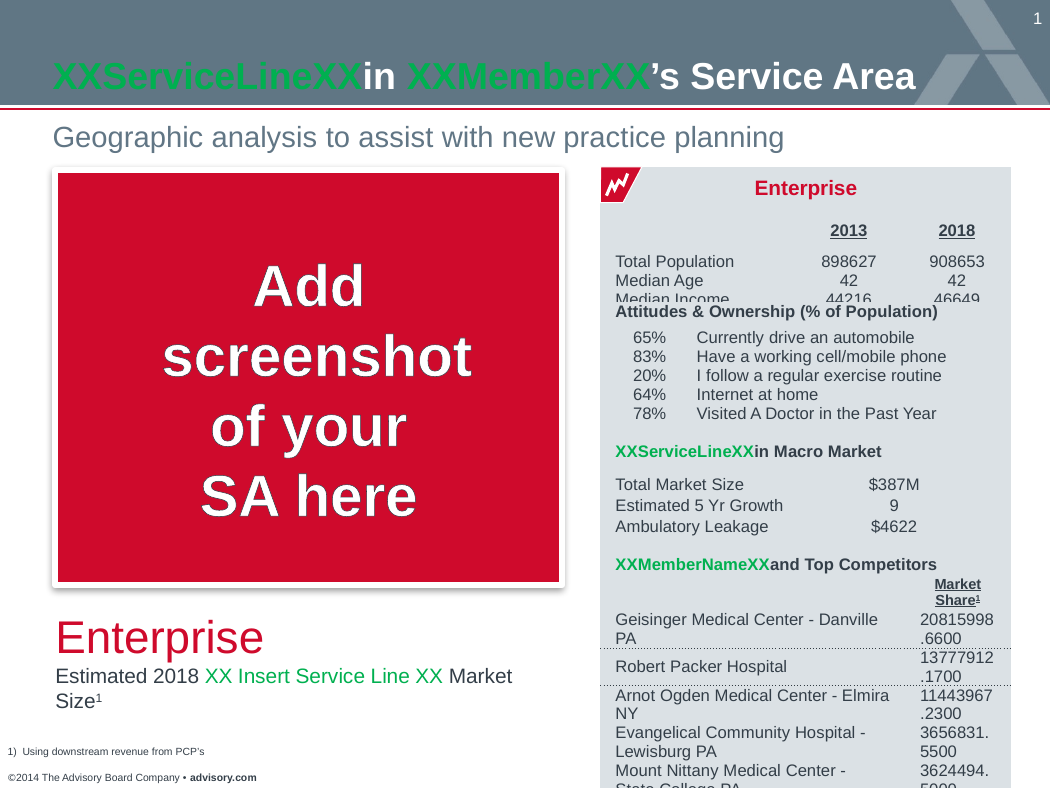

XXServiceLineXXin XXMemberXX’s Service Area
Geographic analysis to assist with new practice planning
| Enterprise |  |  |
| --- | --- | --- |
|  | 2013 | 2018 |
| Total Population | 898627 | 908653 |
| Median Age | 42 | 42 |
| Median Income | 44216 | 46649 |
|  |  |  |

Add
 screenshot
of your
SA here

| Attitudes & Ownership (% of Population) |  |
| --- | --- |
| 65% | Currently drive an automobile |
| 83% | Have a working cell/mobile phone |
| 20% | I follow a regular exercise routine |
| 64% | Internet at home |
| 78% | Visited A Doctor in the Past Year |
|  |  |
| XXServiceLineXXin Macro Market |  |  |  |
| --- | --- | --- | --- |
| Total Market Size | $387M |  |  |
| Estimated 5 Yr Growth | 9 |  |  |
| Ambulatory Leakage | $4622 |  |  |
| XXMemberNameXXand Top Competitors |  |  |  |
|  |  | Market Share1 |  |
| Geisinger Medical Center - Danville PA |  | 20815998.6600 |  |
| Robert Packer Hospital |  | 13777912.1700 |  |
| Arnot Ogden Medical Center - Elmira NY |  | 11443967.2300 |  |
| Evangelical Community Hospital - Lewisburg PA |  | 3656831.5500 |  |
| Mount Nittany Medical Center - State College PA |  | 3624494.5000 |  |
Enterprise
Estimated 2018 XX Insert Service Line XX Market Size1
Using downstream revenue from PCP’s